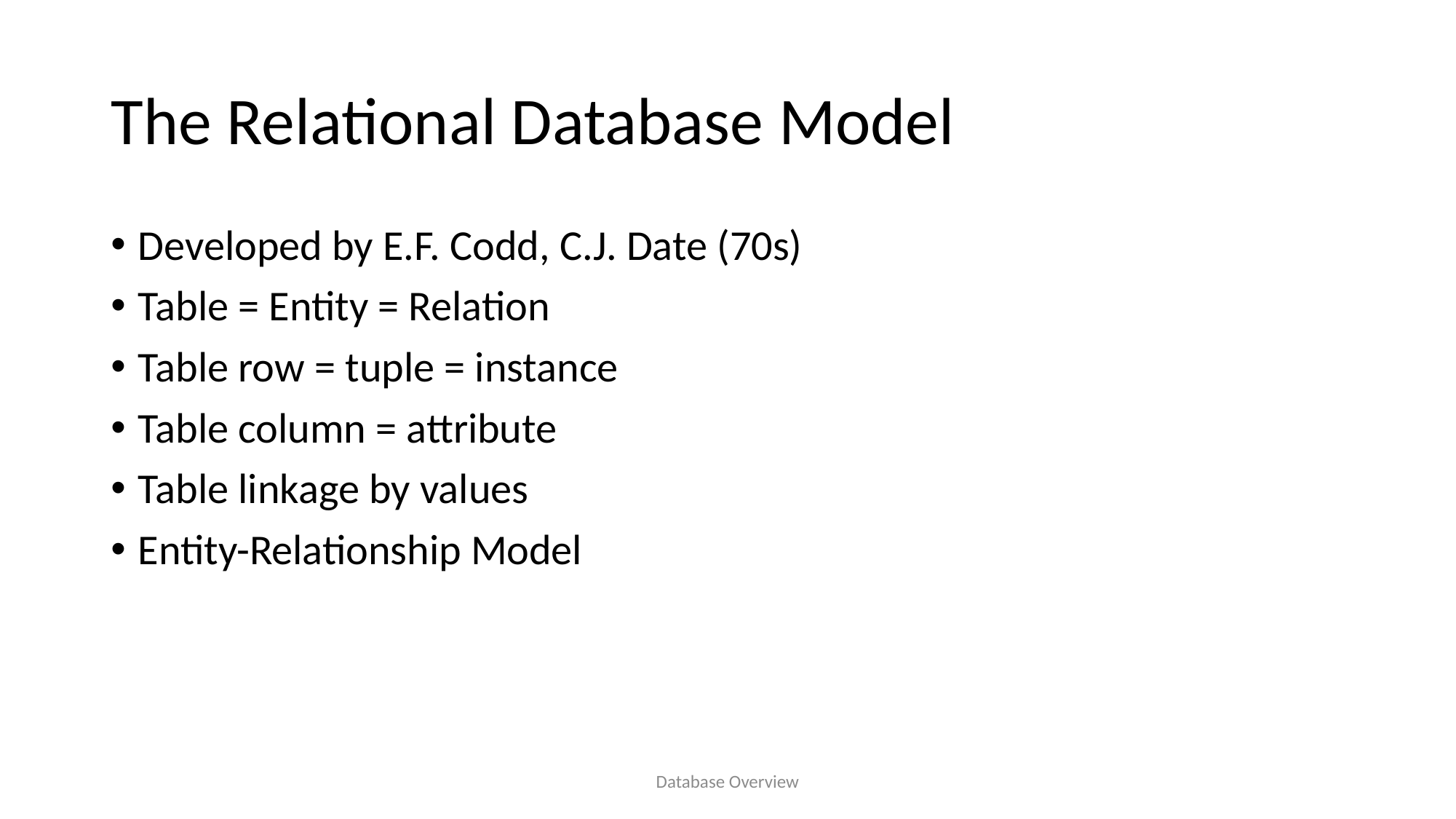

# The Relational Database Model
Developed by E.F. Codd, C.J. Date (70s)
Table = Entity = Relation
Table row = tuple = instance
Table column = attribute
Table linkage by values
Entity-Relationship Model
Database Overview